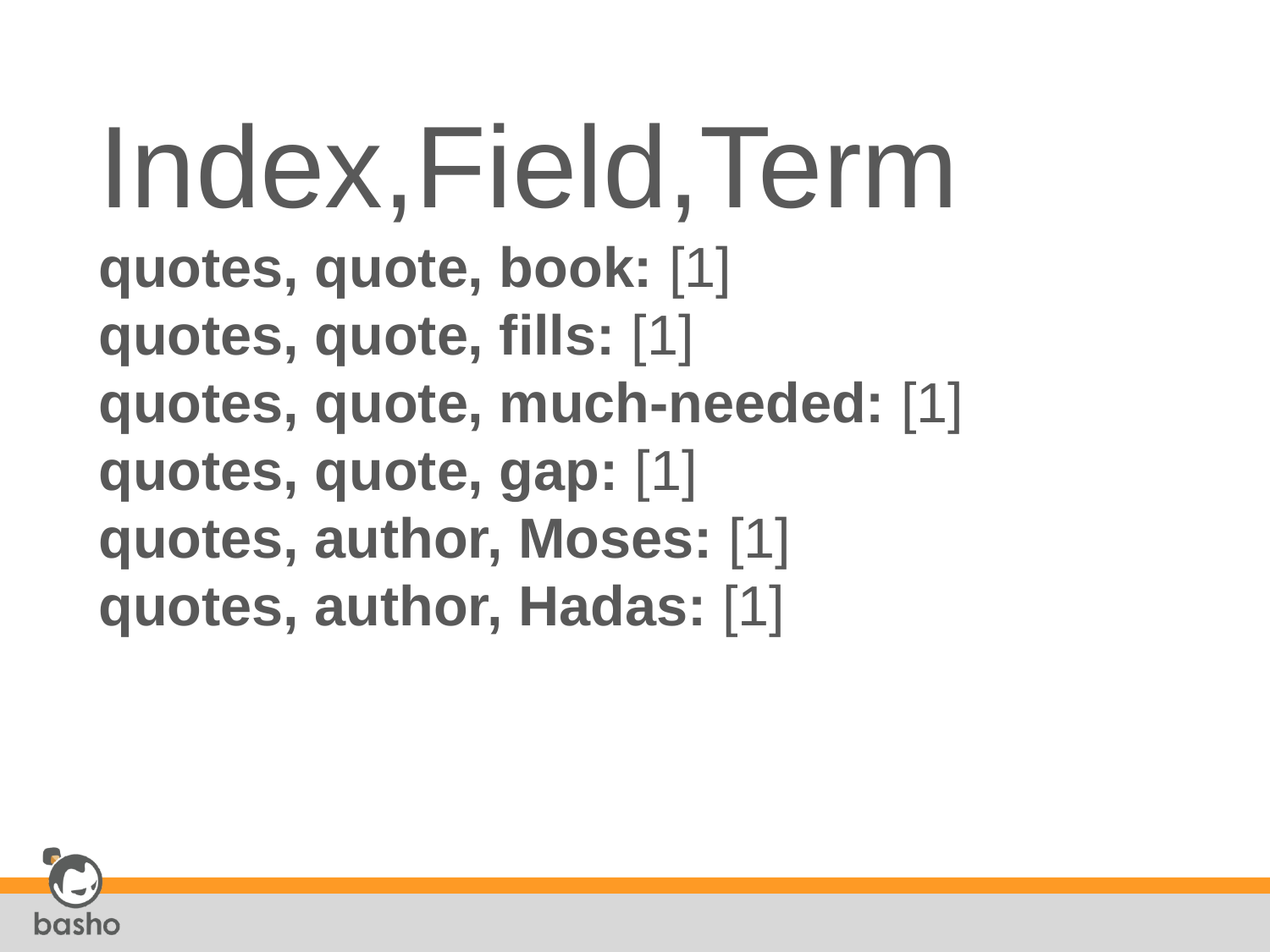

# Index,Field,Term quotes, quote, book: [1] quotes, quote, fills: [1] quotes, quote, much-needed: [1] quotes, quote, gap: [1] quotes, author, Moses: [1] quotes, author, Hadas: [1]